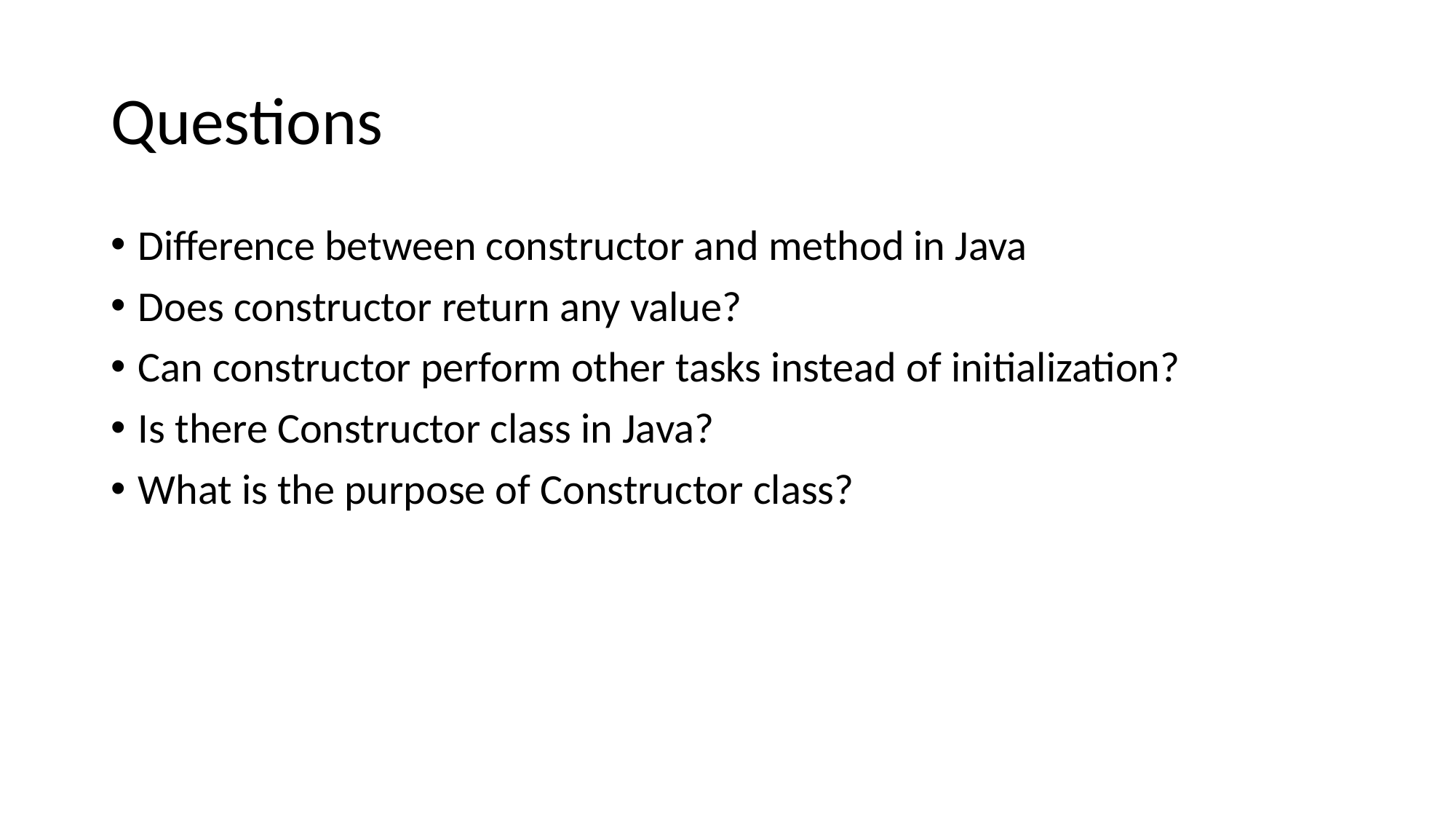

# Questions
Difference between constructor and method in Java
Does constructor return any value?
Can constructor perform other tasks instead of initialization?
Is there Constructor class in Java?
What is the purpose of Constructor class?